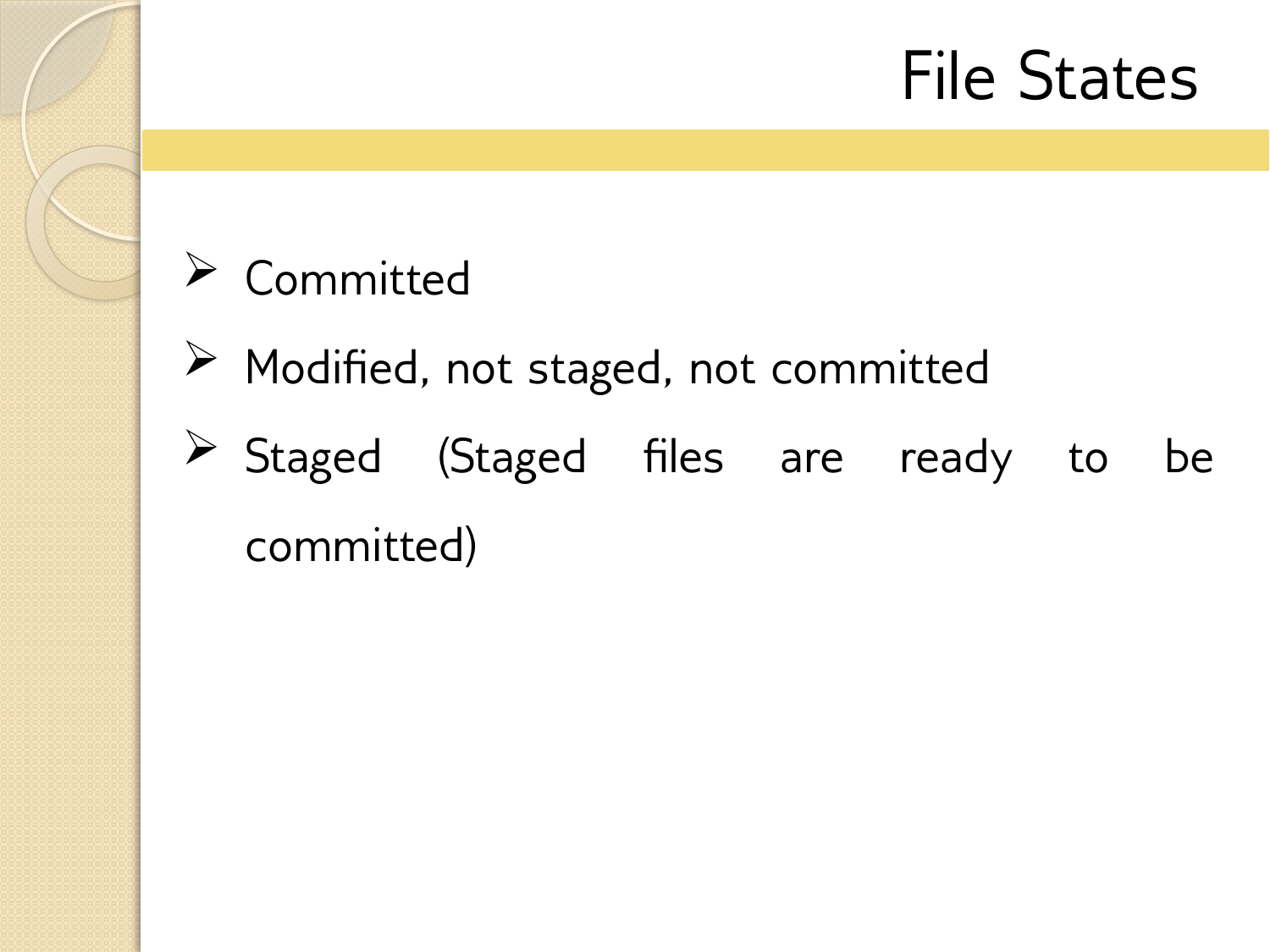

File States

Committed
Modified, not staged, not committed
Staged (Staged files are ready to be committed)